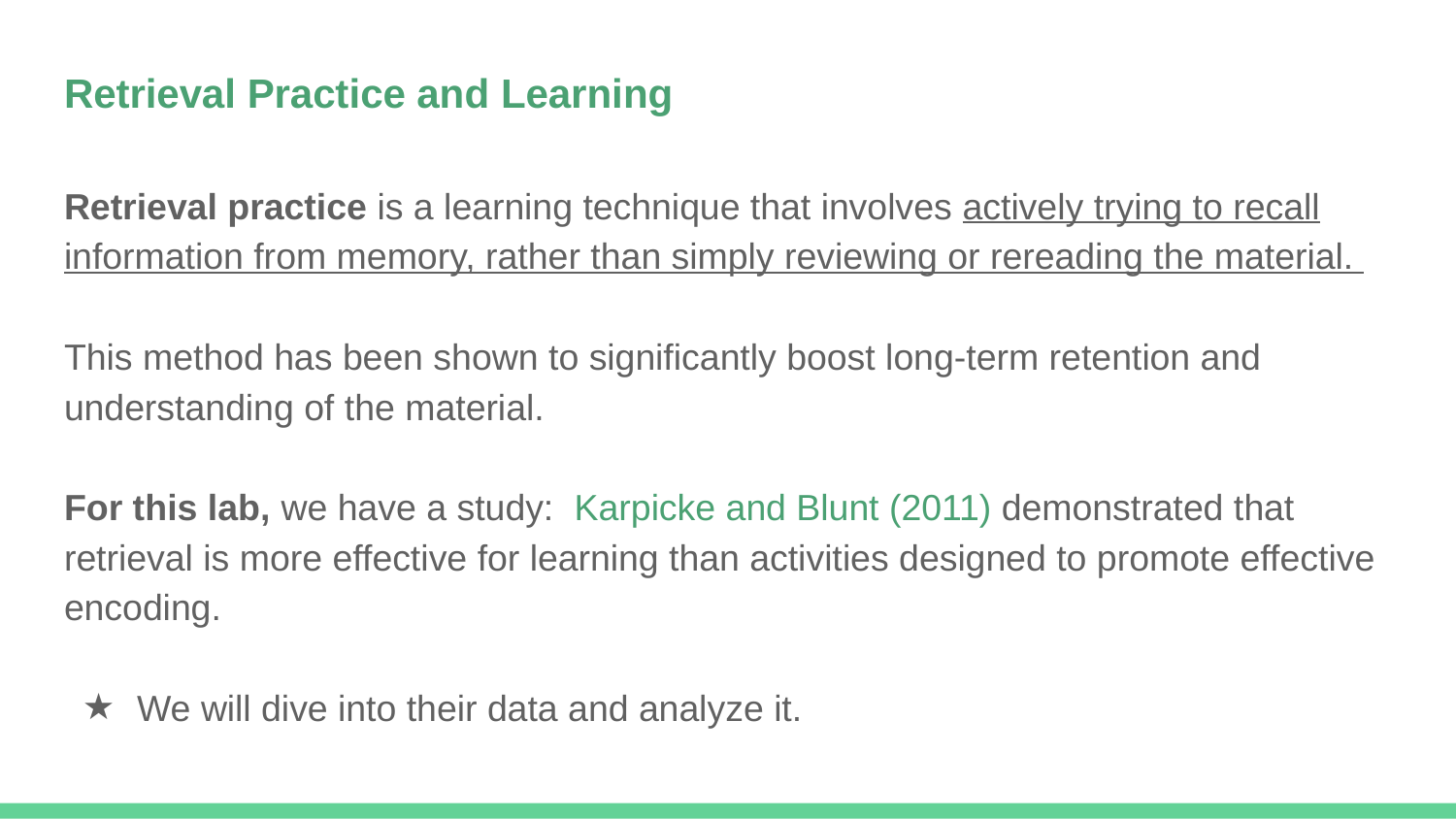

# Retrieval Practice and Learning
Retrieval practice is a learning technique that involves actively trying to recall information from memory, rather than simply reviewing or rereading the material.

This method has been shown to significantly boost long-term retention and understanding of the material.

For this lab, we have a study:  Karpicke and Blunt (2011) demonstrated that retrieval is more effective for learning than activities designed to promote effective encoding.

We will dive into their data and analyze it.